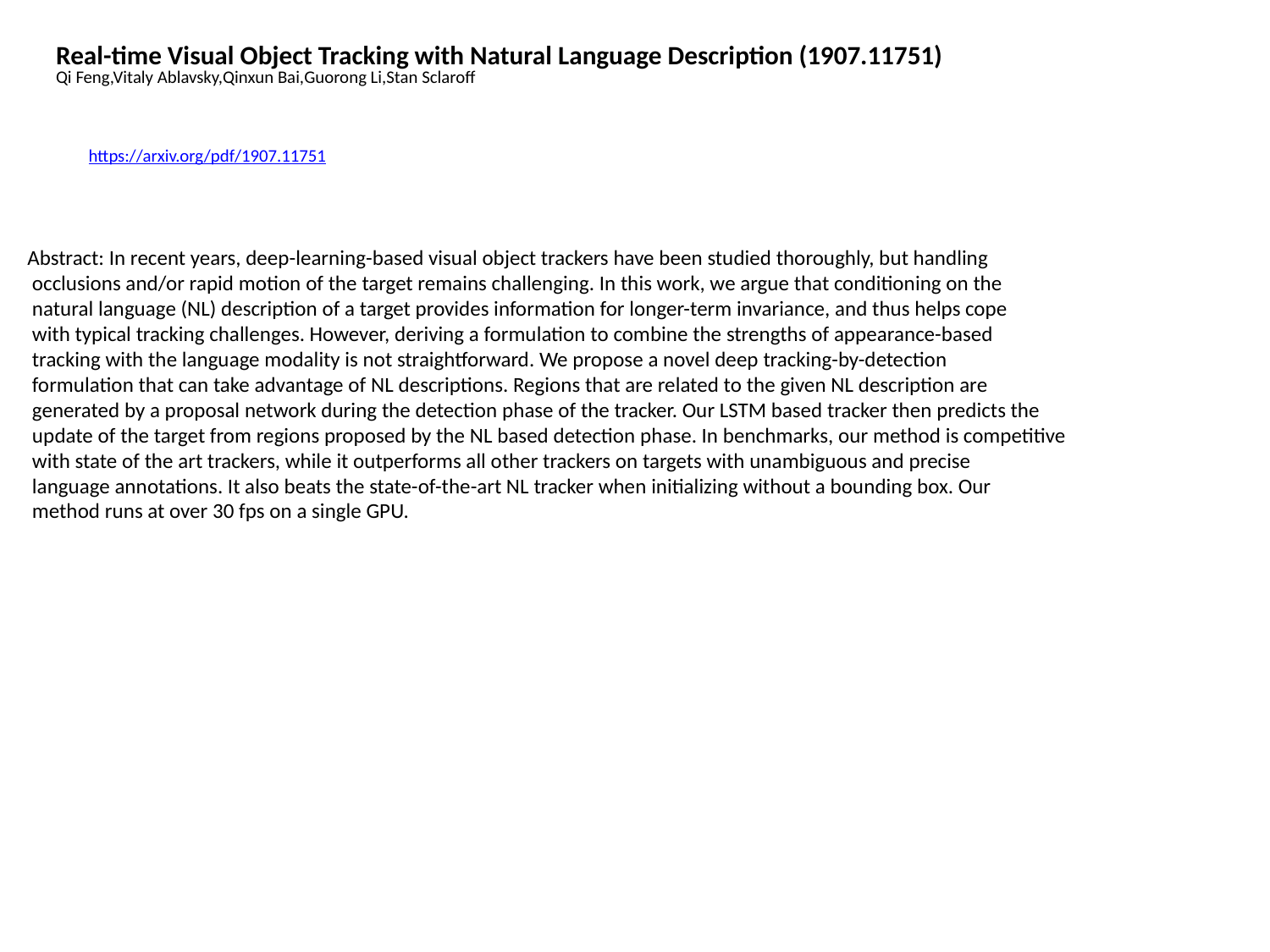

Real-time Visual Object Tracking with Natural Language Description (1907.11751)
Qi Feng,Vitaly Ablavsky,Qinxun Bai,Guorong Li,Stan Sclaroff

https://arxiv.org/pdf/1907.11751

Abstract: In recent years, deep-learning-based visual object trackers have been studied thoroughly, but handling
 occlusions and/or rapid motion of the target remains challenging. In this work, we argue that conditioning on the
 natural language (NL) description of a target provides information for longer-term invariance, and thus helps cope
 with typical tracking challenges. However, deriving a formulation to combine the strengths of appearance-based
 tracking with the language modality is not straightforward. We propose a novel deep tracking-by-detection
 formulation that can take advantage of NL descriptions. Regions that are related to the given NL description are
 generated by a proposal network during the detection phase of the tracker. Our LSTM based tracker then predicts the
 update of the target from regions proposed by the NL based detection phase. In benchmarks, our method is competitive
 with state of the art trackers, while it outperforms all other trackers on targets with unambiguous and precise
 language annotations. It also beats the state-of-the-art NL tracker when initializing without a bounding box. Our
 method runs at over 30 fps on a single GPU.